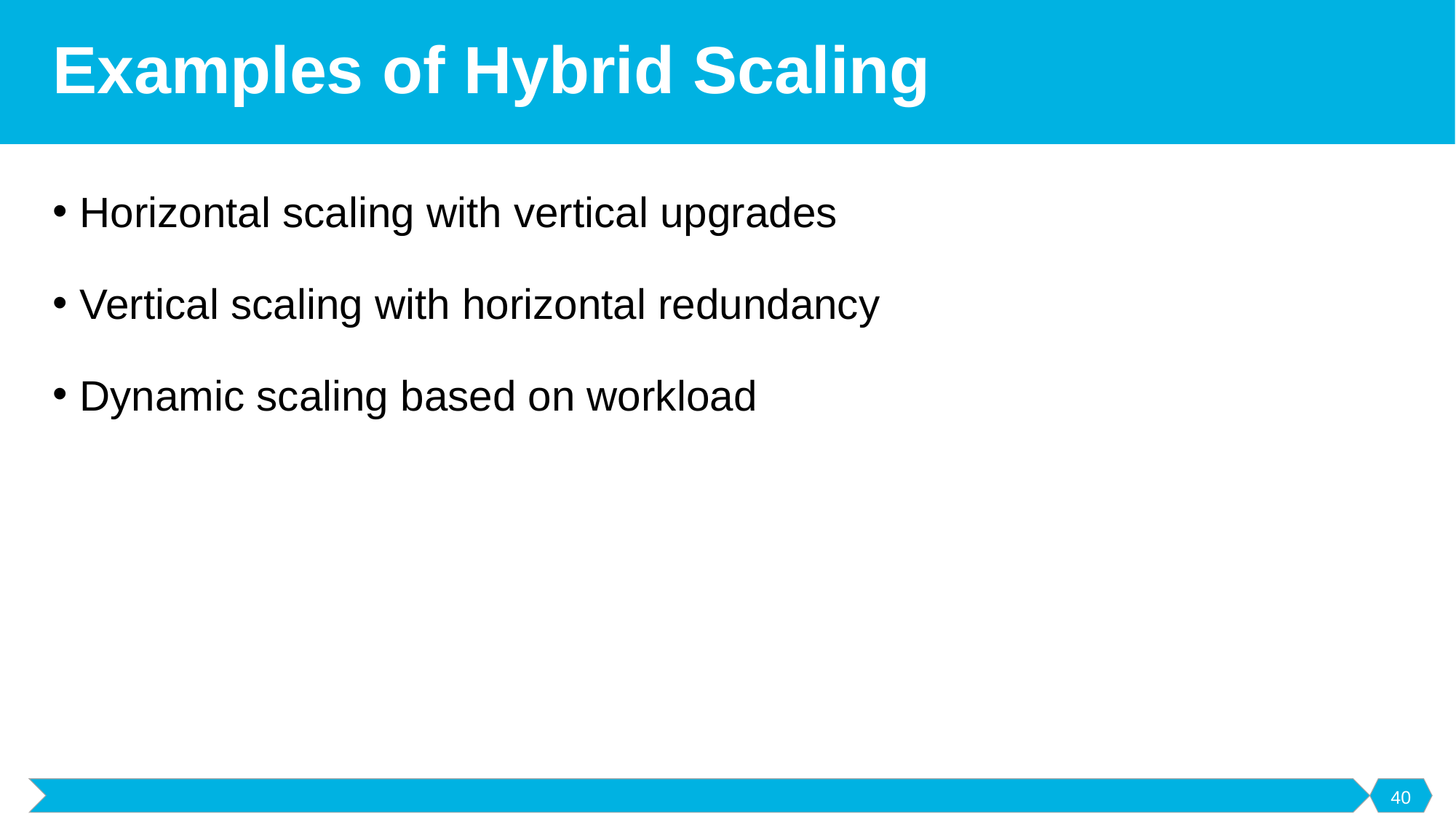

# Examples of Hybrid Scaling
Horizontal scaling with vertical upgrades
Vertical scaling with horizontal redundancy
Dynamic scaling based on workload
40